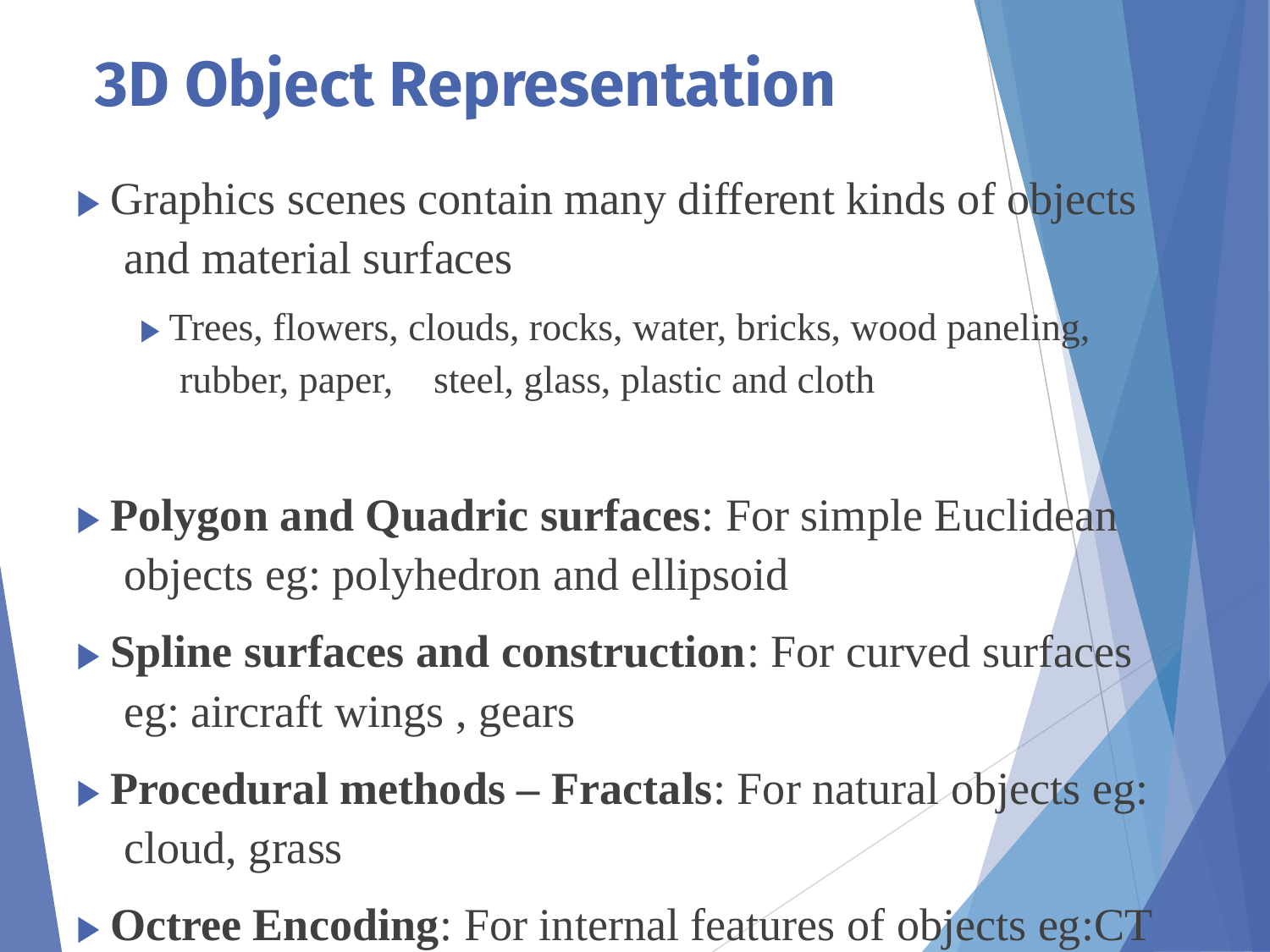

# 3D Object Representation
▶ Graphics scenes contain many different kinds of objects  and material surfaces
▶ Trees, flowers, clouds, rocks, water, bricks, wood paneling,
rubber, paper,	steel, glass, plastic and cloth

▶ Polygon and Quadric surfaces: For simple Euclidean  objects eg: polyhedron and ellipsoid
▶ Spline surfaces and construction: For curved surfaces  eg: aircraft wings , gears
▶ Procedural methods – Fractals: For natural objects eg:  cloud, grass
▶ Octree Encoding: For internal features of objects eg:CT  image